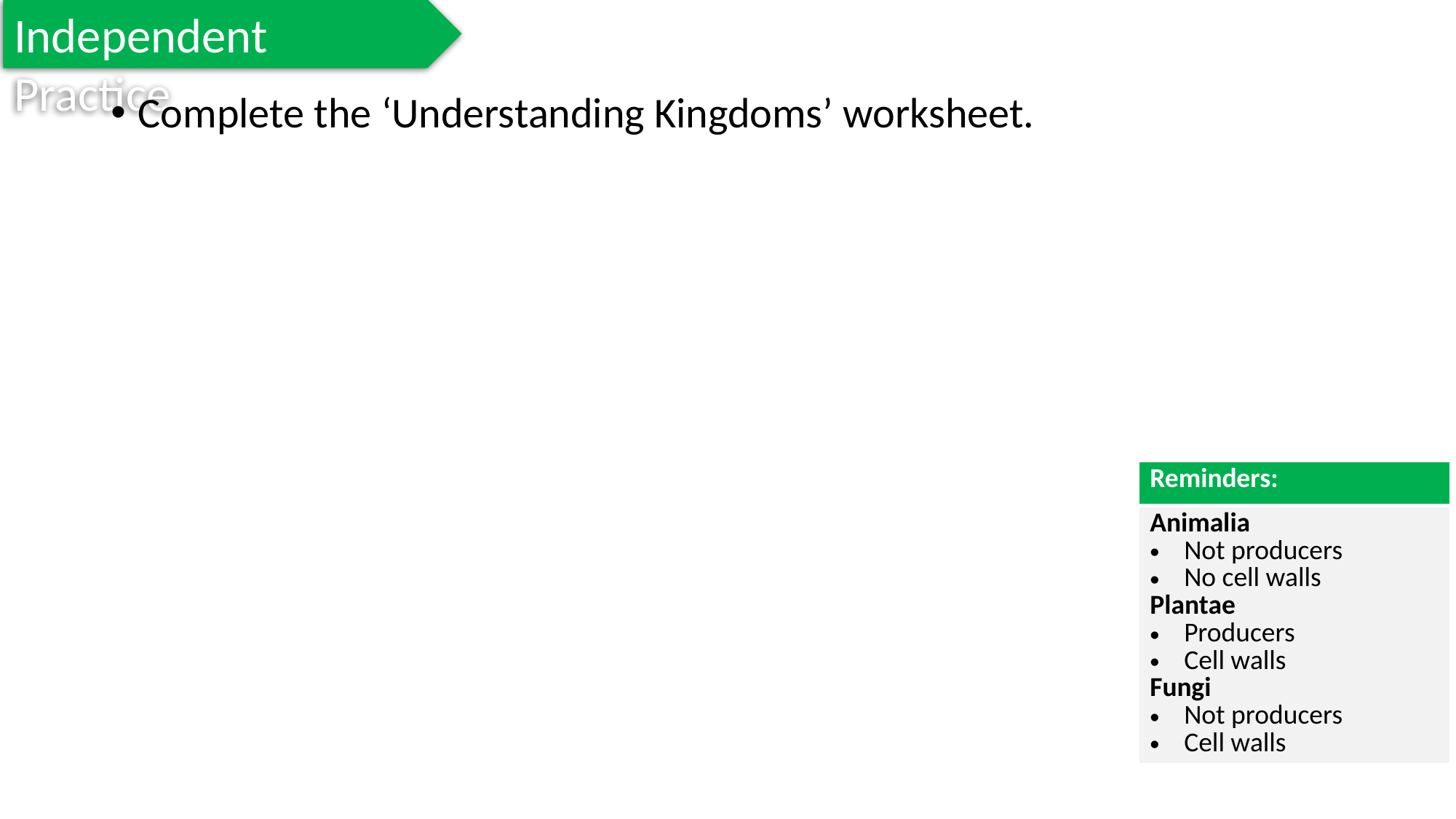

Independent Practice
Complete the ‘Understanding Kingdoms’ worksheet.
| Reminders: |
| --- |
| Animalia Not producers No cell walls Plantae Producers Cell walls Fungi Not producers Cell walls |